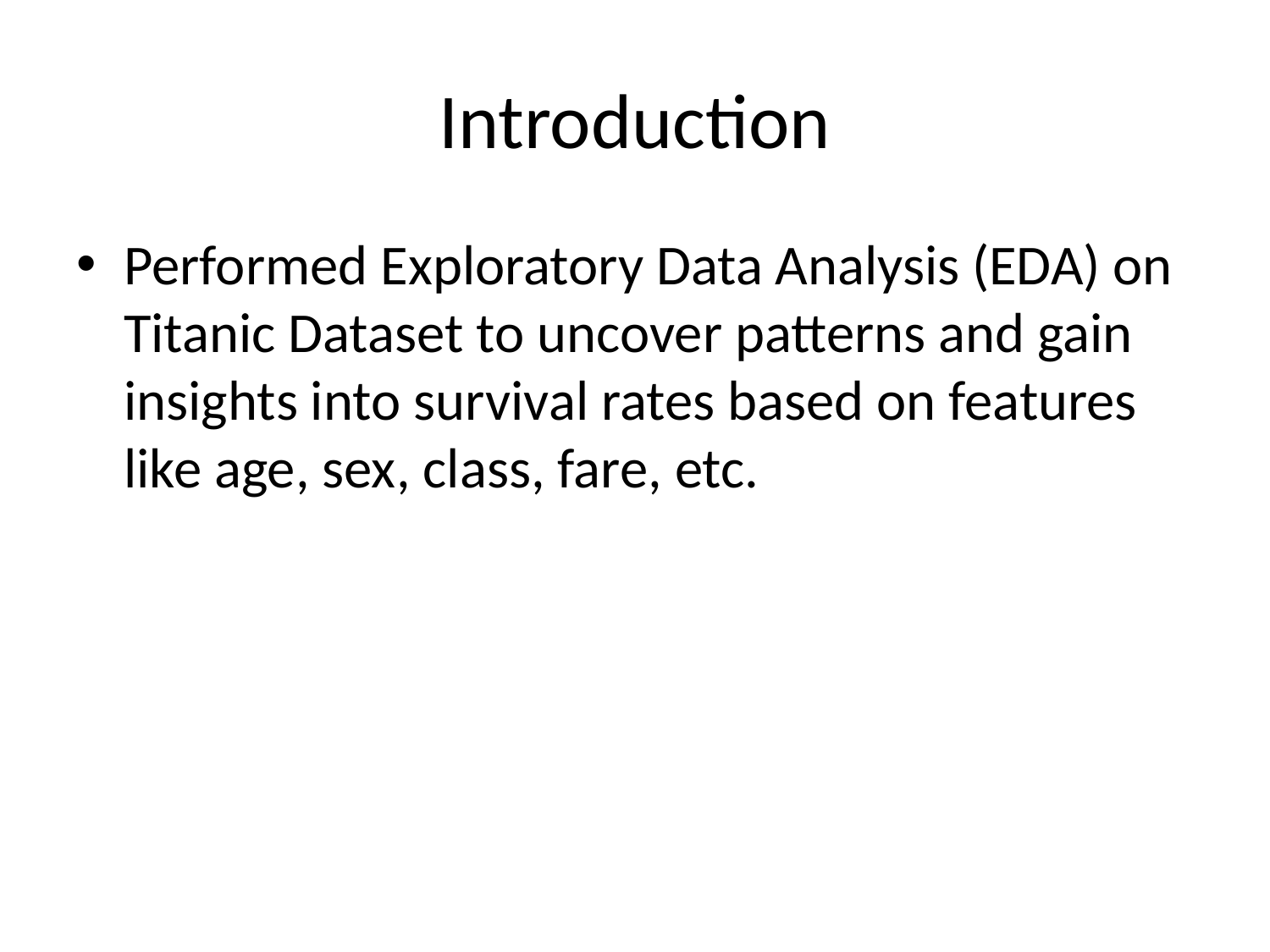

# Introduction
Performed Exploratory Data Analysis (EDA) on Titanic Dataset to uncover patterns and gain insights into survival rates based on features like age, sex, class, fare, etc.